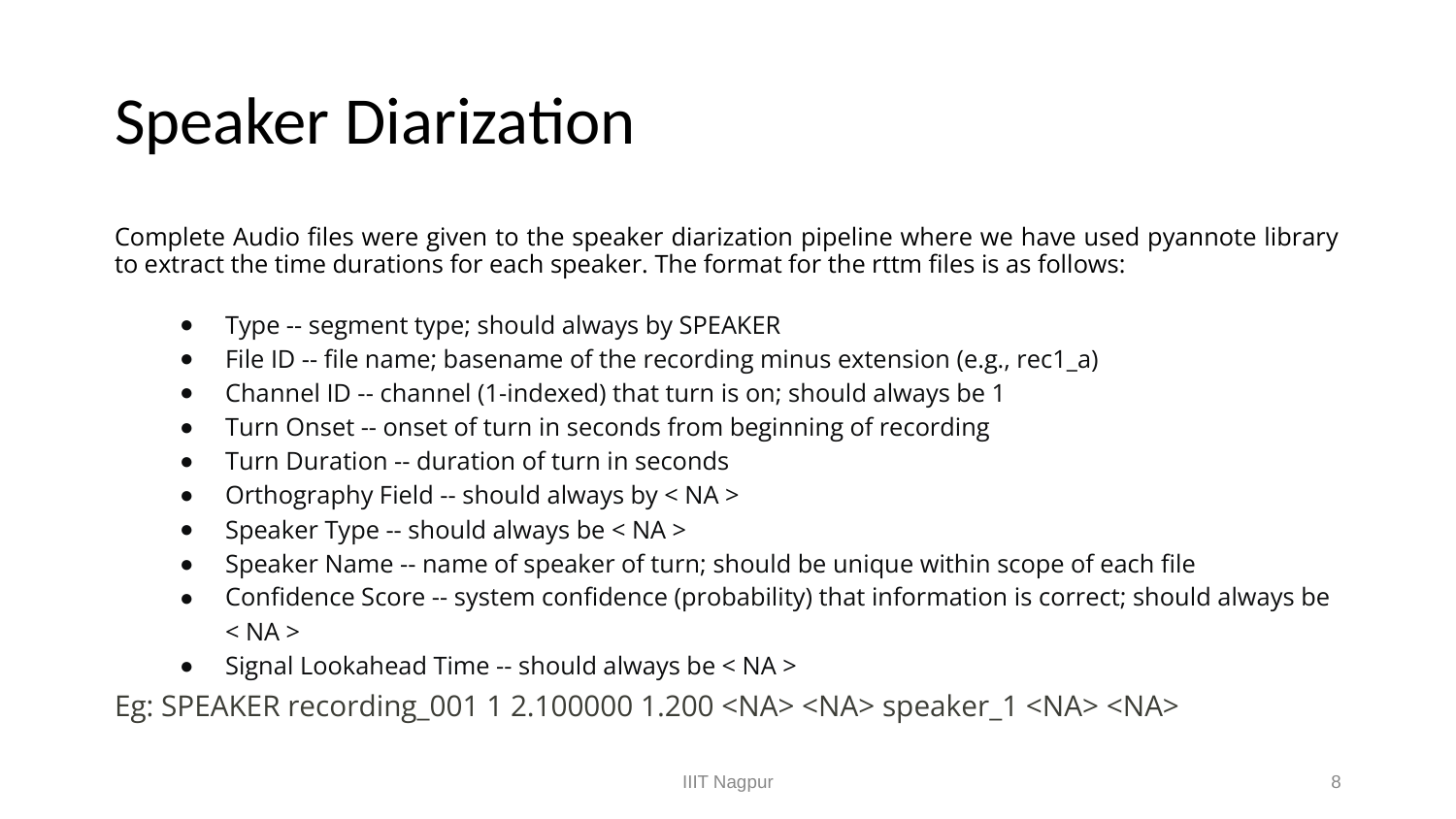

# Speaker Diarization
Complete Audio files were given to the speaker diarization pipeline where we have used pyannote library to extract the time durations for each speaker. The format for the rttm files is as follows:

Type -- segment type; should always by SPEAKER
File ID -- file name; basename of the recording minus extension (e.g., rec1_a)
Channel ID -- channel (1-indexed) that turn is on; should always be 1
Turn Onset -- onset of turn in seconds from beginning of recording
Turn Duration -- duration of turn in seconds
Orthography Field -- should always by < NA >
Speaker Type -- should always be < NA >
Speaker Name -- name of speaker of turn; should be unique within scope of each file
Confidence Score -- system confidence (probability) that information is correct; should always be < NA >
Signal Lookahead Time -- should always be < NA >
Eg: SPEAKER recording_001 1 2.100000 1.200 <NA> <NA> speaker_1 <NA> <NA>

IIIT Nagpur
8